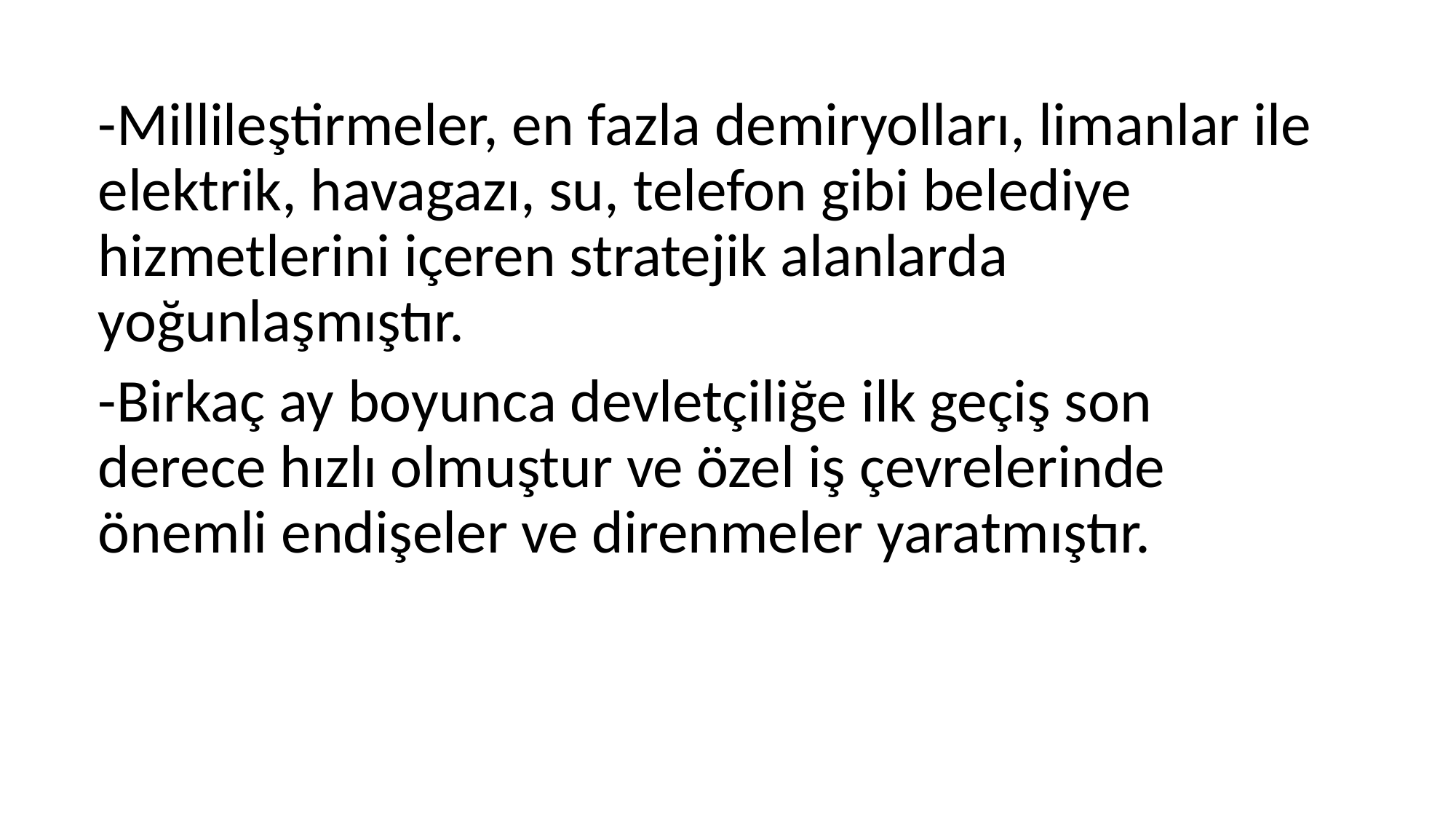

-Millileştirmeler, en fazla demiryolları, limanlar ile elektrik, havagazı, su, telefon gibi belediye hizmetlerini içeren stratejik alanlarda yoğunlaşmıştır.
-Birkaç ay boyunca devletçiliğe ilk geçiş son derece hızlı olmuştur ve özel iş çevrelerinde önemli endişeler ve direnmeler yaratmıştır.